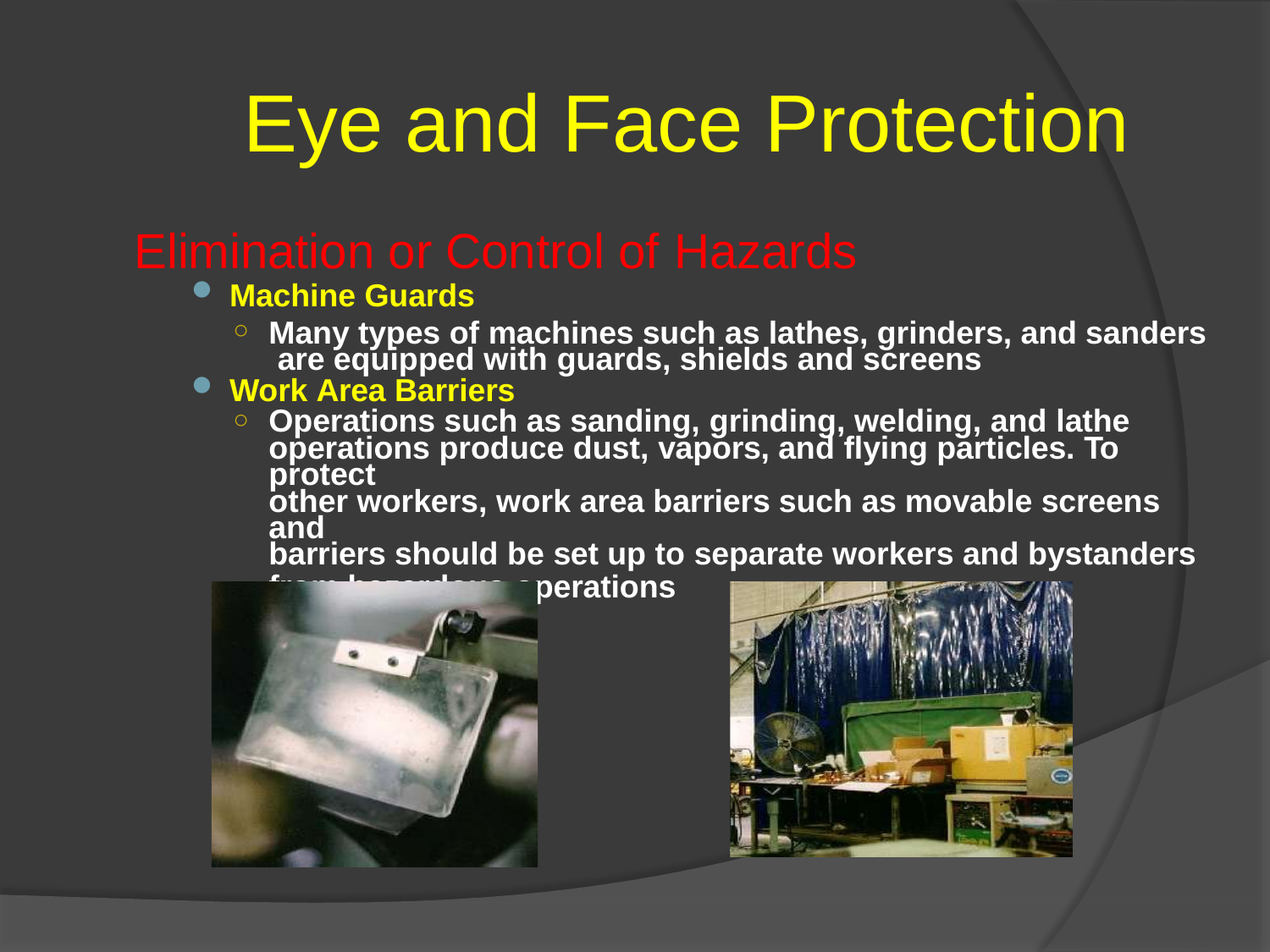

# Eye and Face Protection
Elimination or Control of Hazards
Machine Guards
Many types of machines such as lathes, grinders, and sanders  are equipped with guards, shields and screens
Work Area Barriers
Operations such as sanding, grinding, welding, and lathe
operations produce dust, vapors, and flying particles. To protect
other workers, work area barriers such as movable screens and
barriers should be set up to separate workers and bystanders
from hazardous operations